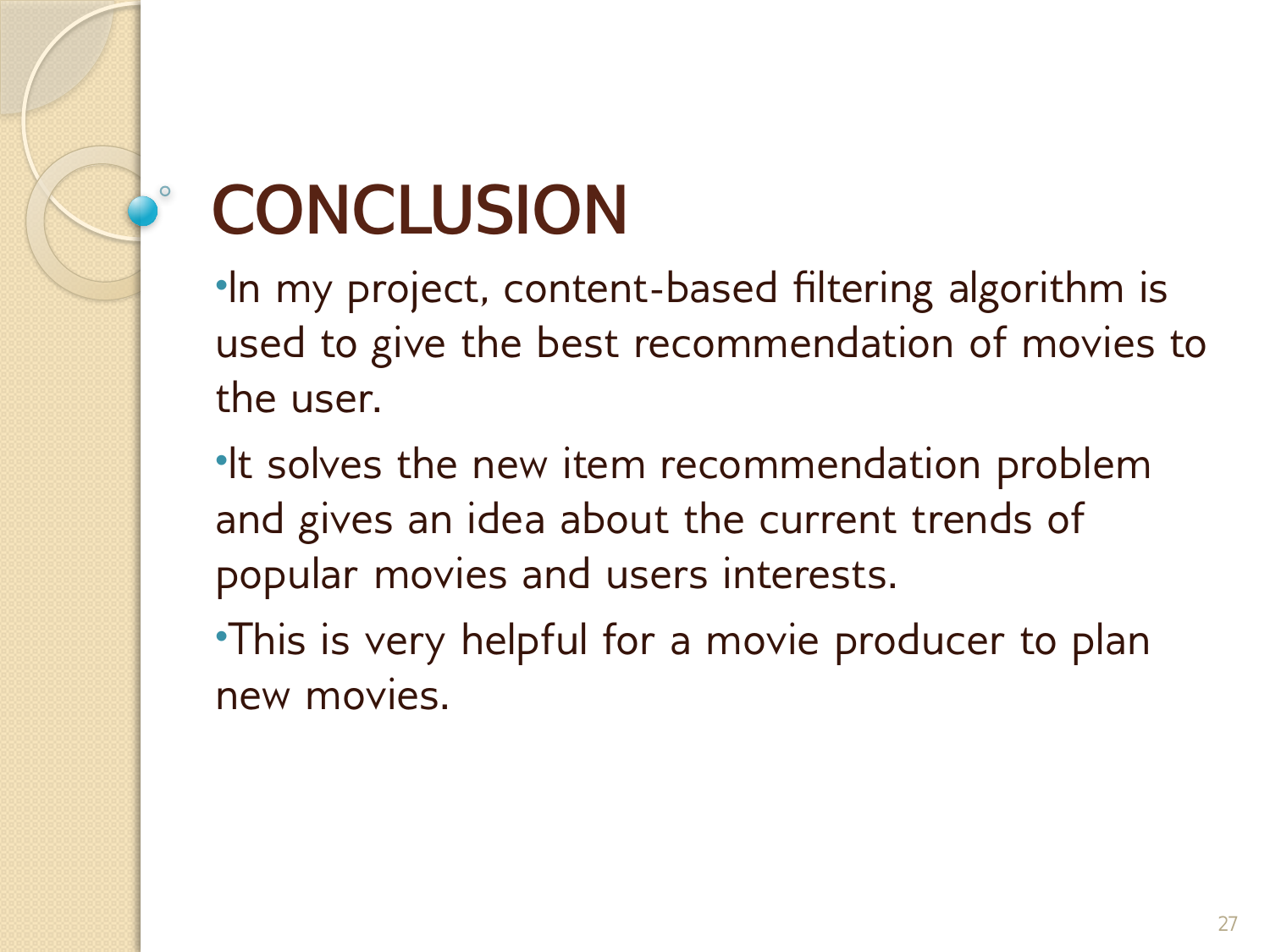

# CONCLUSION
In my project, content-based filtering algorithm is used to give the best recommendation of movies to the user.
It solves the new item recommendation problem and gives an idea about the current trends of popular movies and users interests.
This is very helpful for a movie producer to plan new movies.

27